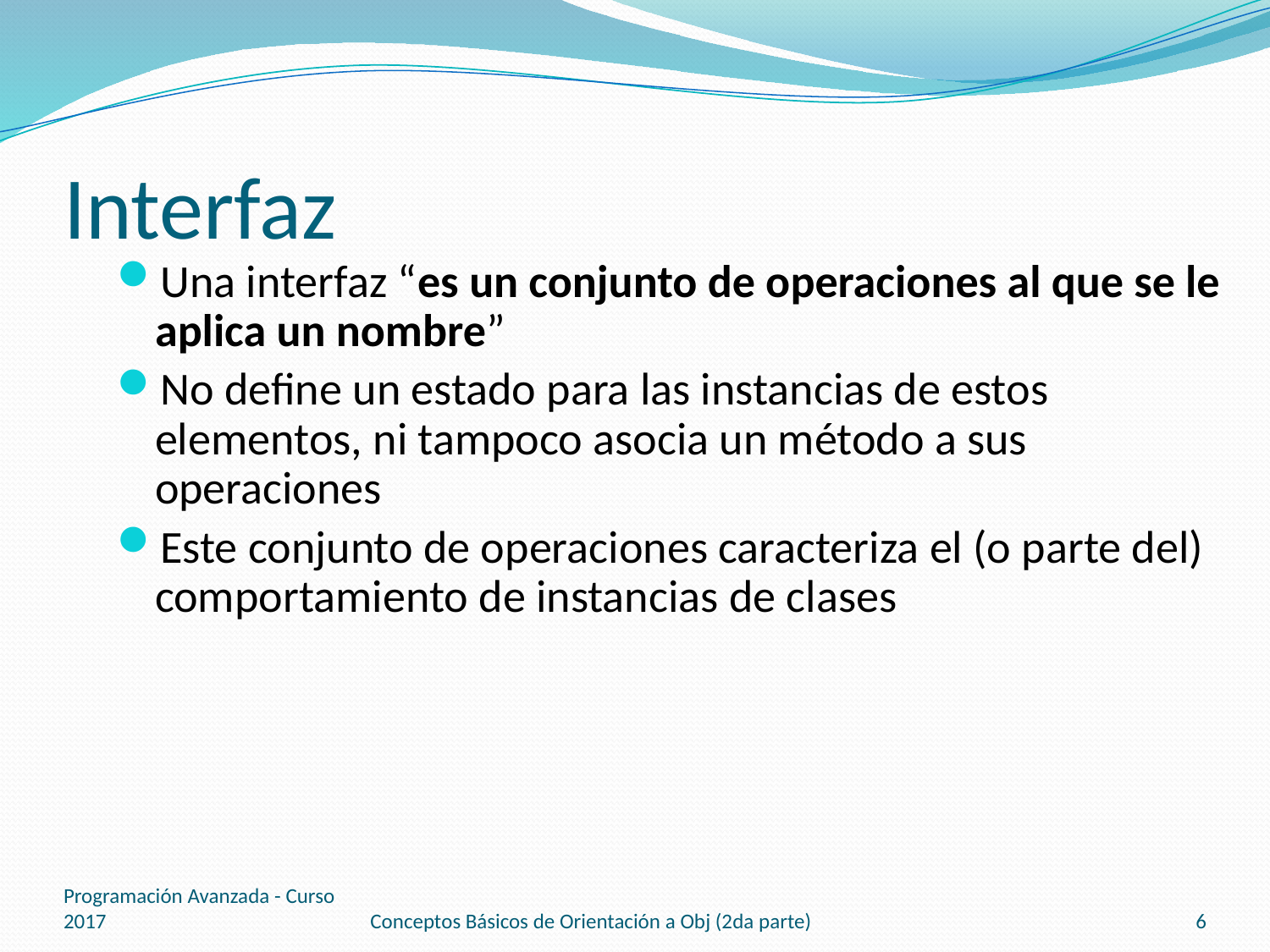

# Interfaz
Una interfaz “es un conjunto de operaciones al que se le aplica un nombre”
No define un estado para las instancias de estos elementos, ni tampoco asocia un método a sus operaciones
Este conjunto de operaciones caracteriza el (o parte del) comportamiento de instancias de clases
Programación Avanzada - Curso 2017
Conceptos Básicos de Orientación a Obj (2da parte)
6